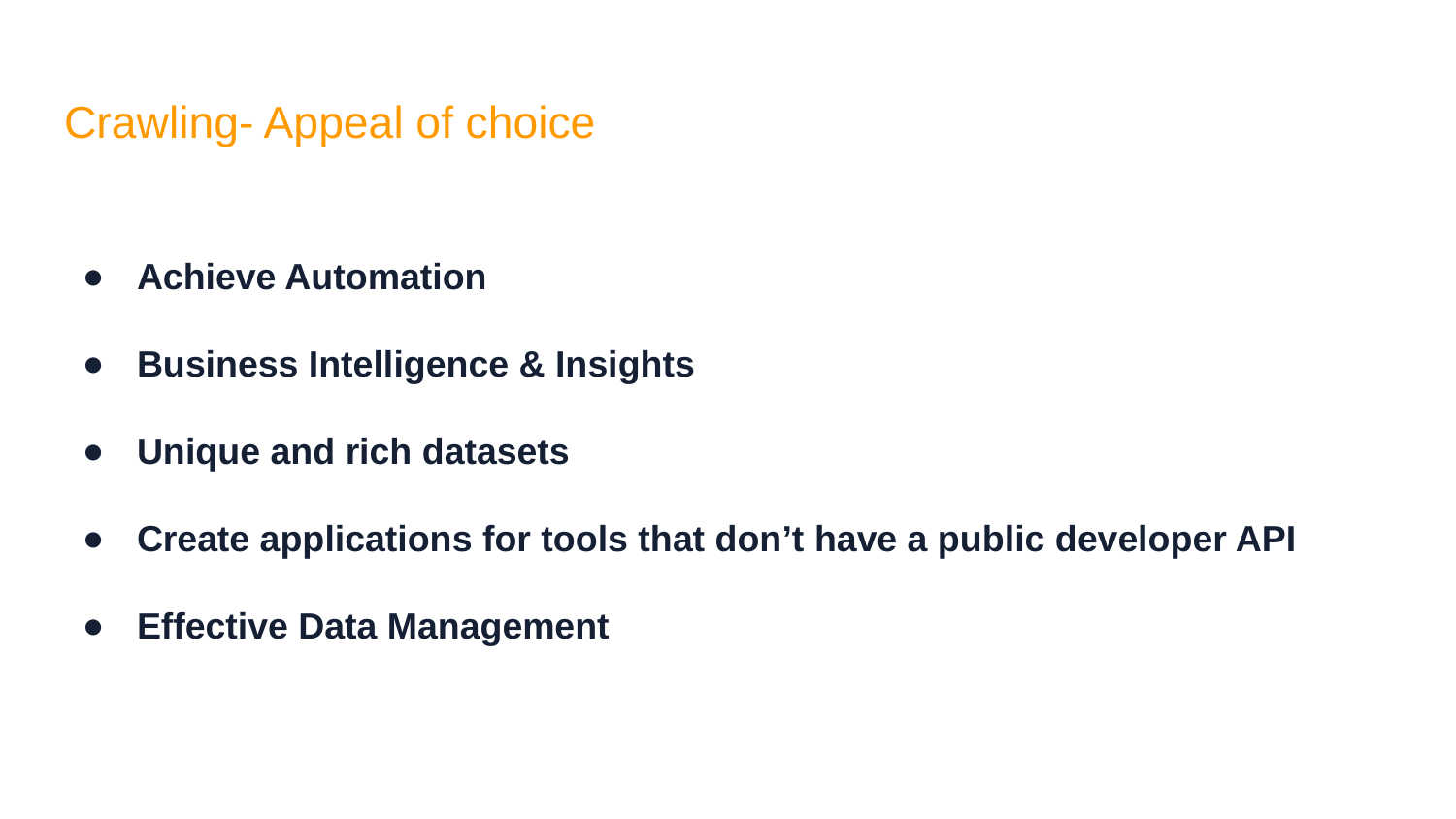

# Crawling- Appeal of choice
Achieve Automation
Business Intelligence & Insights
Unique and rich datasets
Create applications for tools that don’t have a public developer API
Effective Data Management